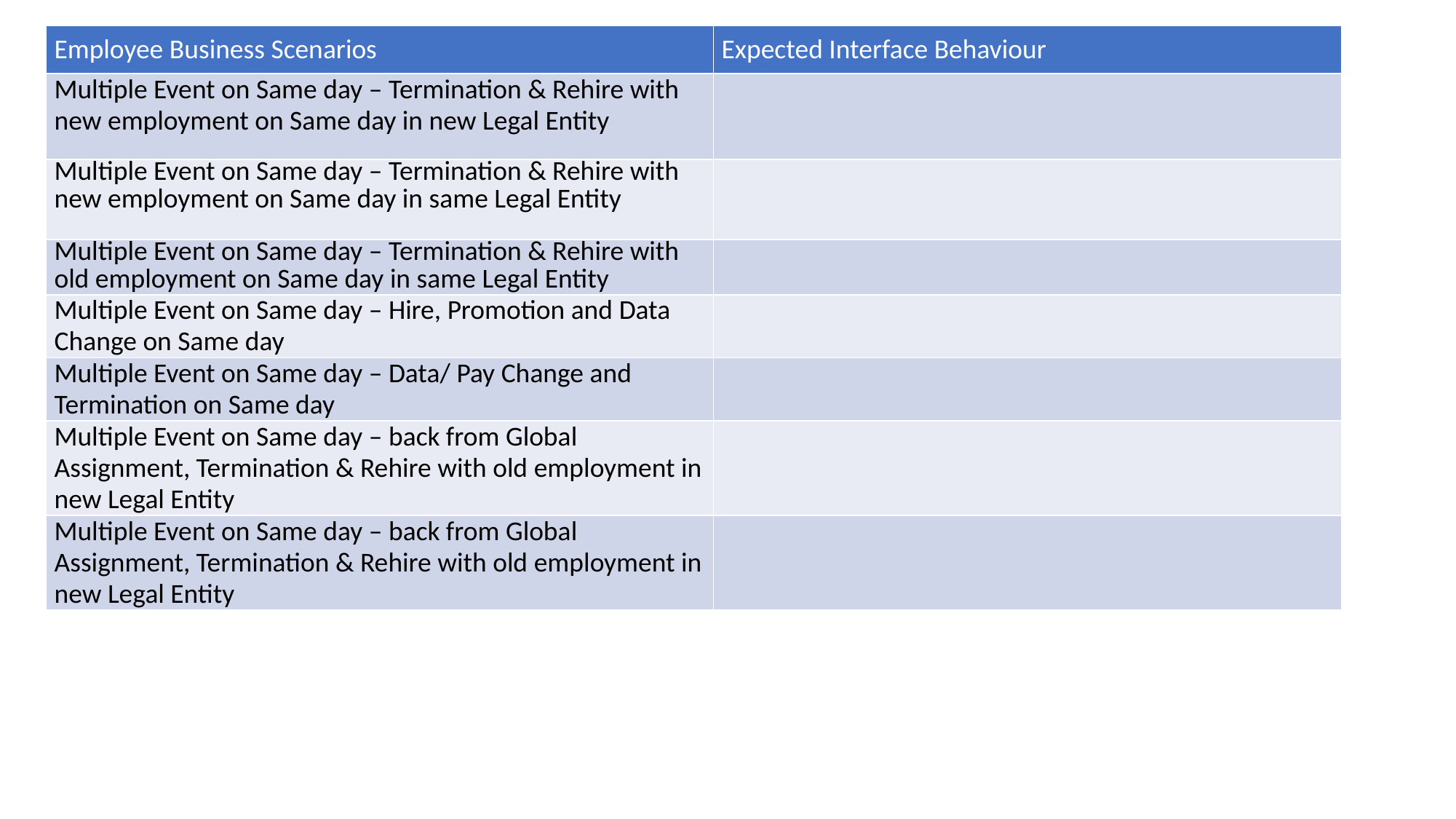

| Employee Business Scenarios | Expected Interface Behaviour |
| --- | --- |
| Multiple Event on Same day – Termination & Rehire with new employment on Same day in new Legal Entity |  |
| Multiple Event on Same day – Termination & Rehire with new employment on Same day in same Legal Entity |  |
| Multiple Event on Same day – Termination & Rehire with old employment on Same day in same Legal Entity |  |
| Multiple Event on Same day – Hire, Promotion and Data Change on Same day |  |
| Multiple Event on Same day – Data/ Pay Change and Termination on Same day |  |
| Multiple Event on Same day – back from Global Assignment, Termination & Rehire with old employment in new Legal Entity |  |
| Multiple Event on Same day – back from Global Assignment, Termination & Rehire with old employment in new Legal Entity |  |